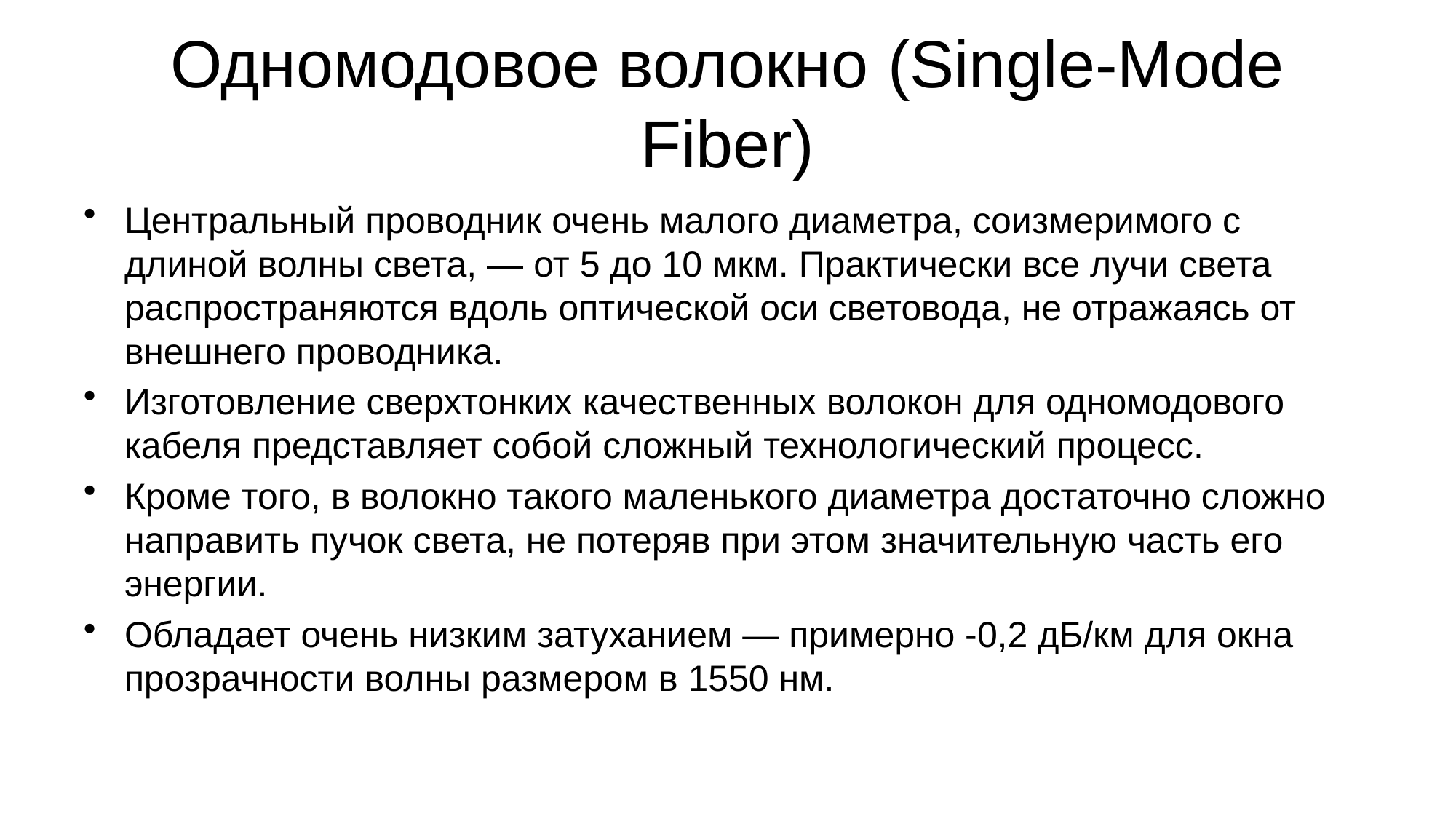

# Одномодовое волокно (Single-Mode Fiber)
Центральный проводник очень малого диаметра, соизмеримого с длиной волны света, — от 5 до 10 мкм. Практически все лучи света распространяются вдоль оптической оси световода, не отражаясь от внешнего проводника.
Изготовление сверхтонких качественных волокон для одномодового кабеля представляет собой сложный технологический процесс.
Кроме того, в волокно такого маленького диаметра достаточно сложно направить пучок света, не потеряв при этом значительную часть его энергии.
Обладает очень низким затуханием — примерно -0,2 дБ/км для окна прозрачности волны размером в 1550 нм.